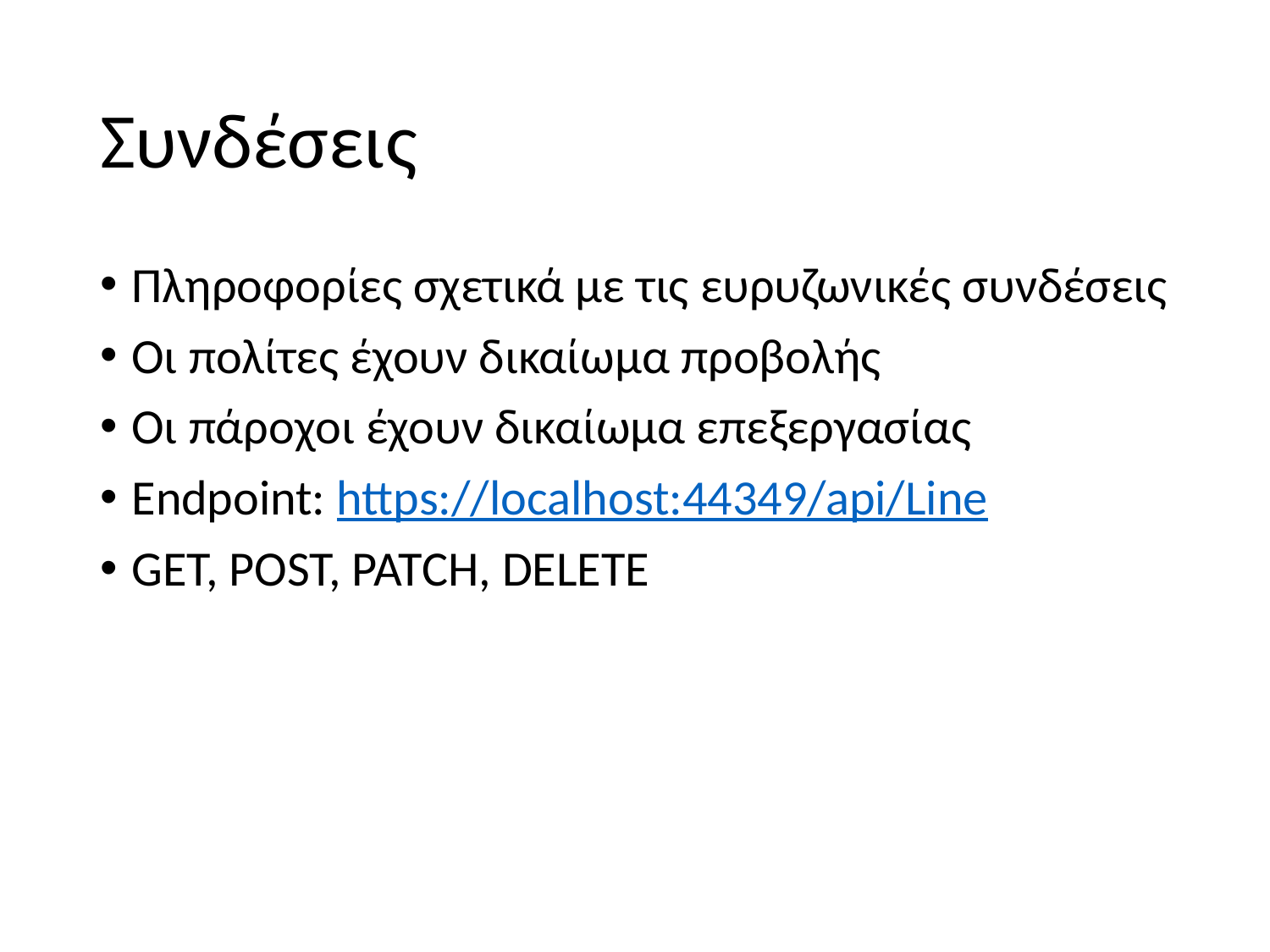

# Συνδέσεις
Πληροφορίες σχετικά με τις ευρυζωνικές συνδέσεις
Οι πολίτες έχουν δικαίωμα προβολής
Οι πάροχοι έχουν δικαίωμα επεξεργασίας
Endpoint: https://localhost:44349/api/Line
GET, POST, PATCH, DELETE